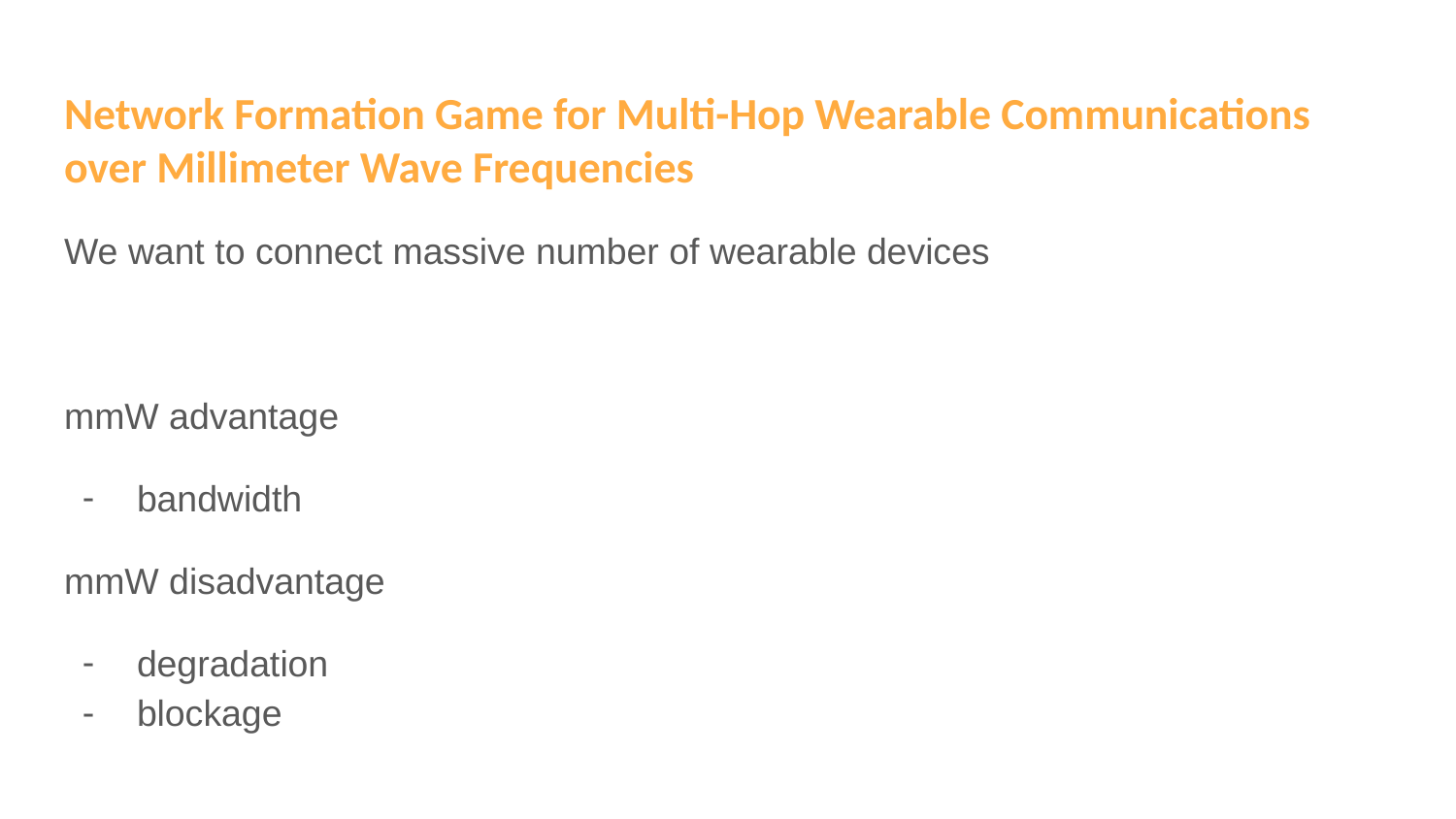

# Network Formation Game for Multi-Hop Wearable Communications over Millimeter Wave Frequencies
We want to connect massive number of wearable devices

mmW advantage
bandwidth
mmW disadvantage
degradation
blockage